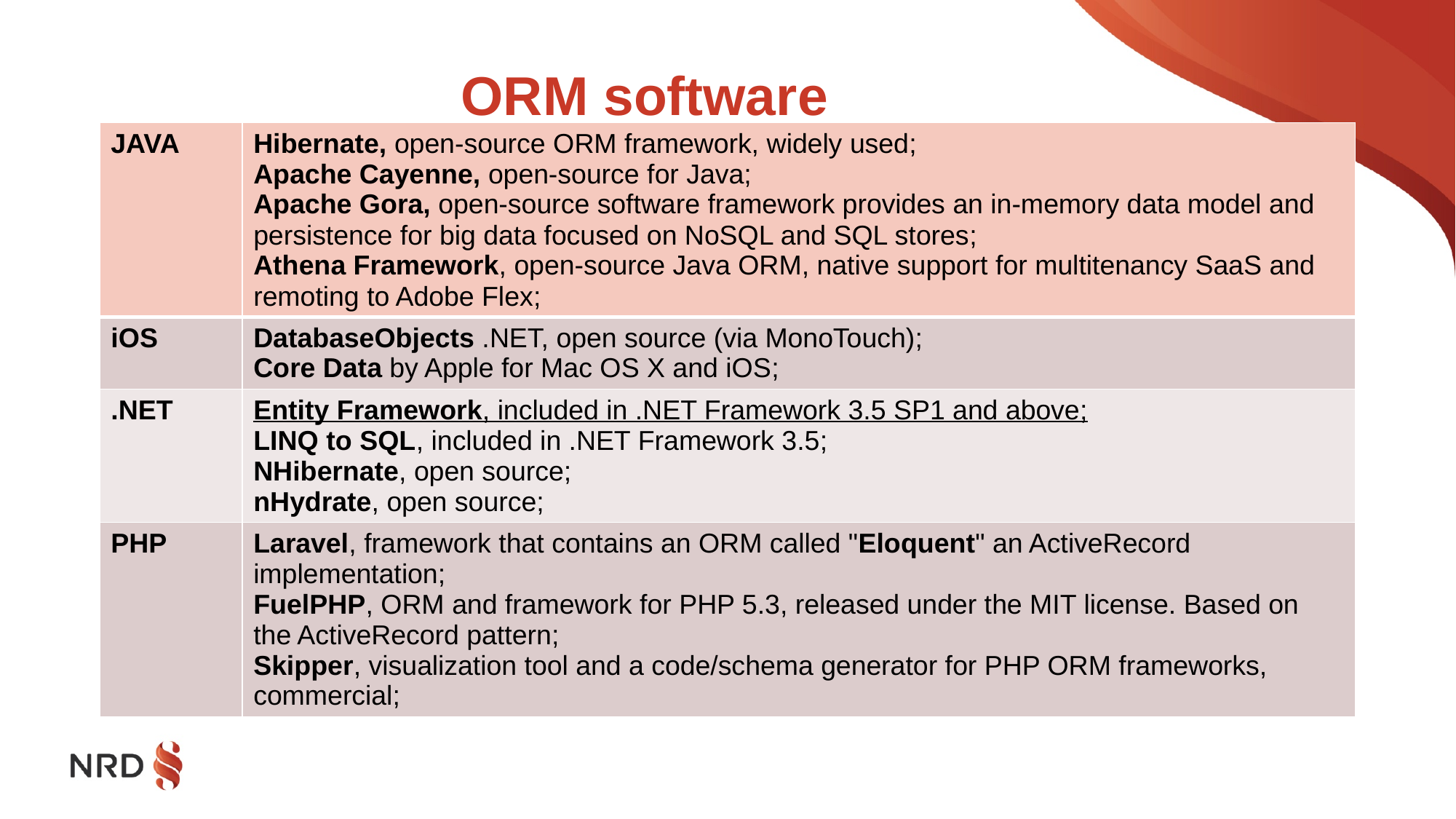

# ORM software
| JAVA | Hibernate, open-source ORM framework, widely used; Apache Cayenne, open-source for Java; Apache Gora, open-source software framework provides an in-memory data model and persistence for big data focused on NoSQL and SQL stores; Athena Framework, open-source Java ORM, native support for multitenancy SaaS and remoting to Adobe Flex; |
| --- | --- |
| iOS | DatabaseObjects .NET, open source (via MonoTouch); Core Data by Apple for Mac OS X and iOS; |
| .NET | Entity Framework, included in .NET Framework 3.5 SP1 and above; LINQ to SQL, included in .NET Framework 3.5; NHibernate, open source; nHydrate, open source; |
| PHP | Laravel, framework that contains an ORM called "Eloquent" an ActiveRecord implementation; FuelPHP, ORM and framework for PHP 5.3, released under the MIT license. Based on the ActiveRecord pattern; Skipper, visualization tool and a code/schema generator for PHP ORM frameworks, commercial; |